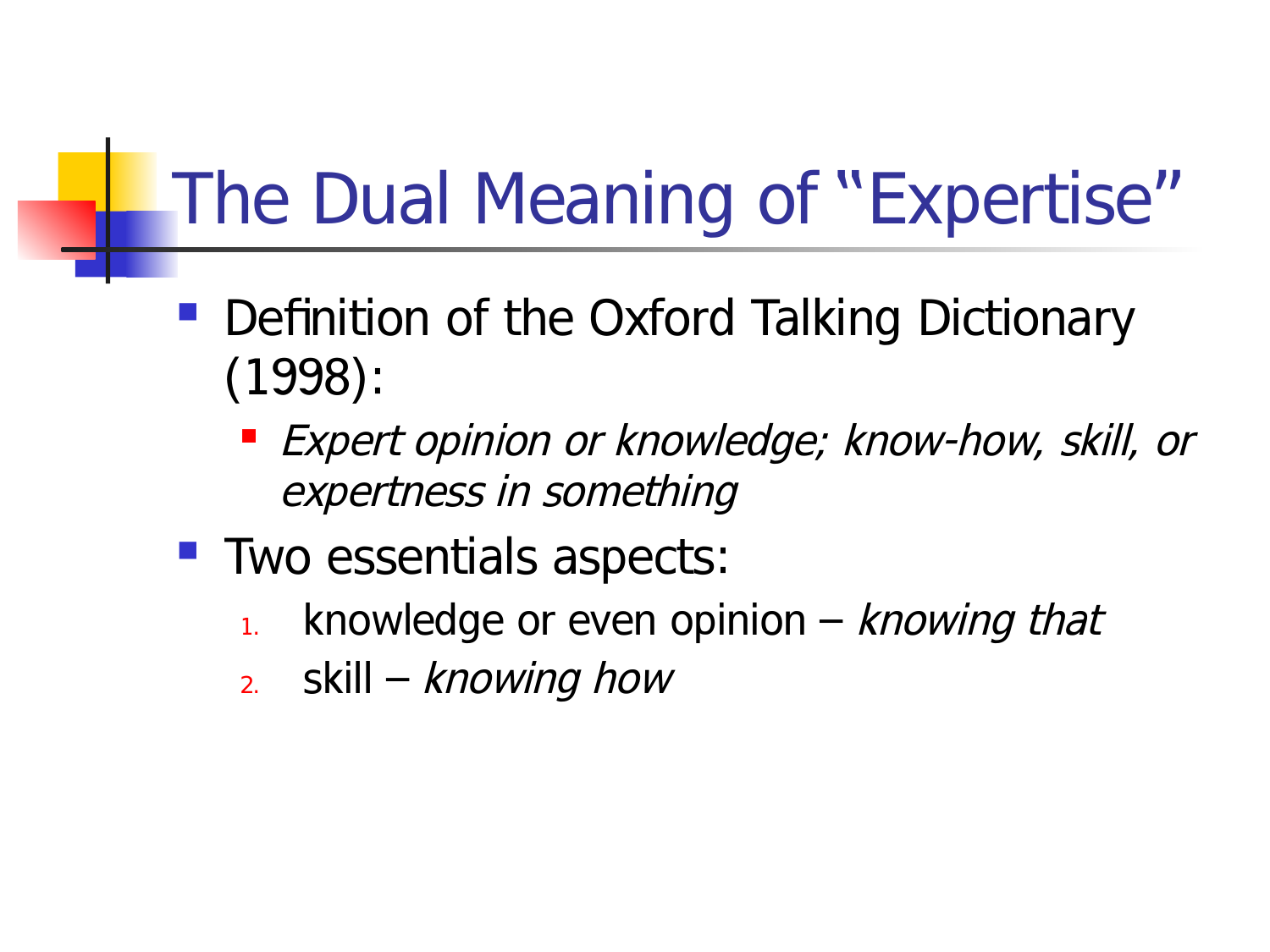

# The Dual Meaning of “Expertise”
Definition of the Oxford Talking Dictionary (1998):
Expert opinion or knowledge; know-how, skill, or expertness in something
Two essentials aspects:
knowledge or even opinion – knowing that
skill – knowing how